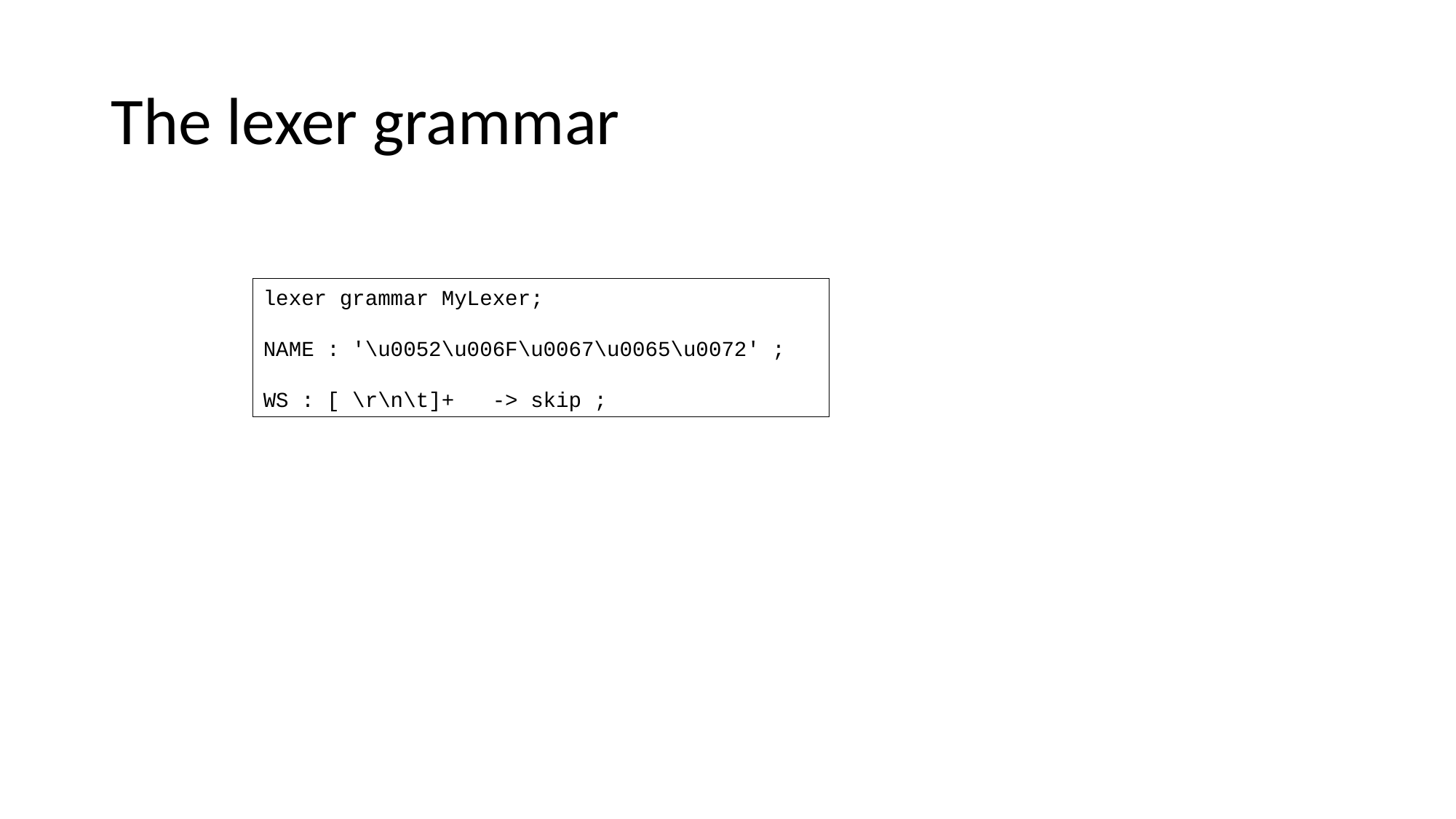

# The lexer grammar
lexer grammar MyLexer;

NAME : '\u0052\u006F\u0067\u0065\u0072' ;

WS : [ \r\n\t]+   -> skip ;